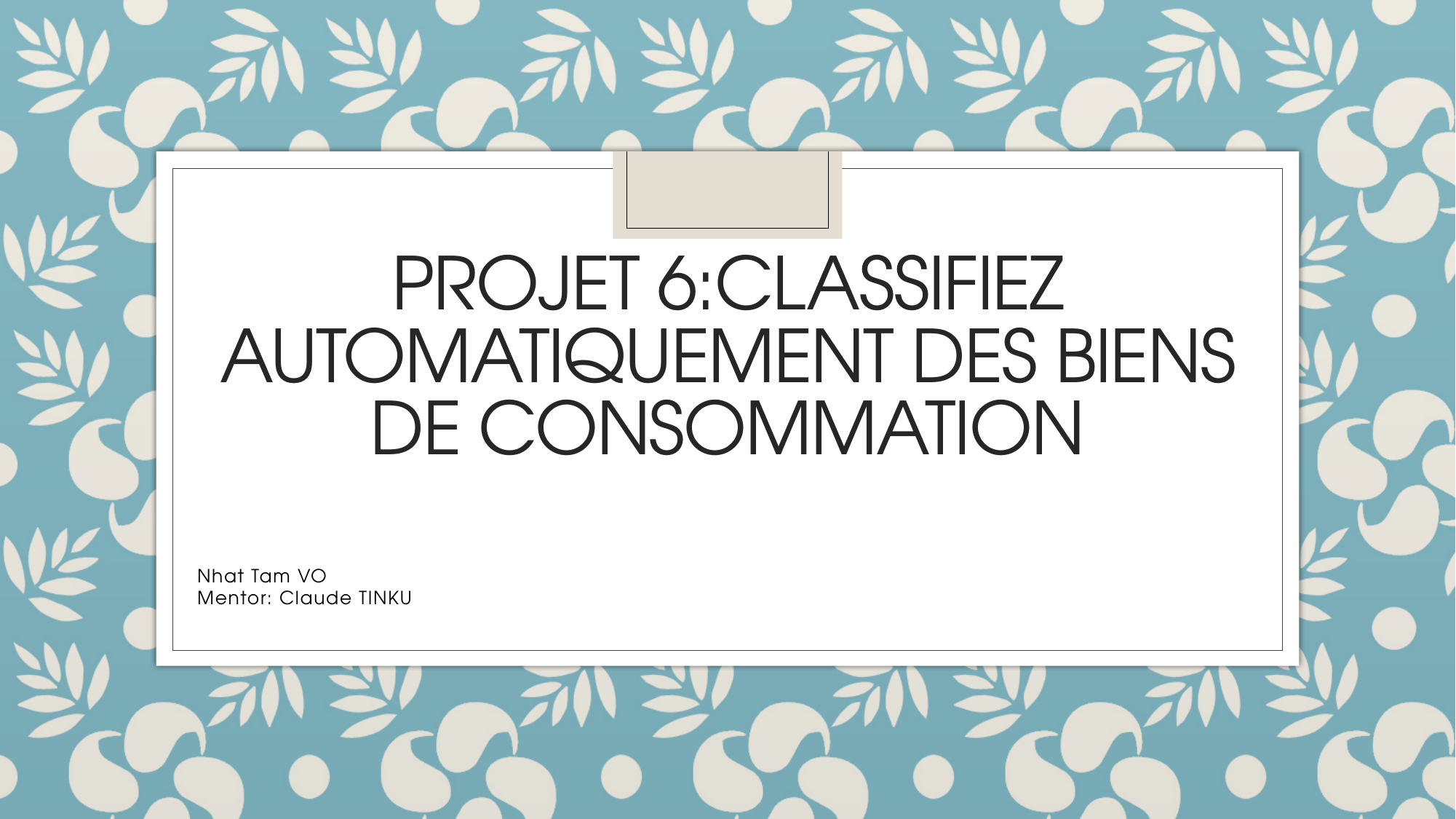

# Projet 6:Classifiez automatiquement des biens de consommation
Nhat Tam VO
Mentor: Claude TINKU